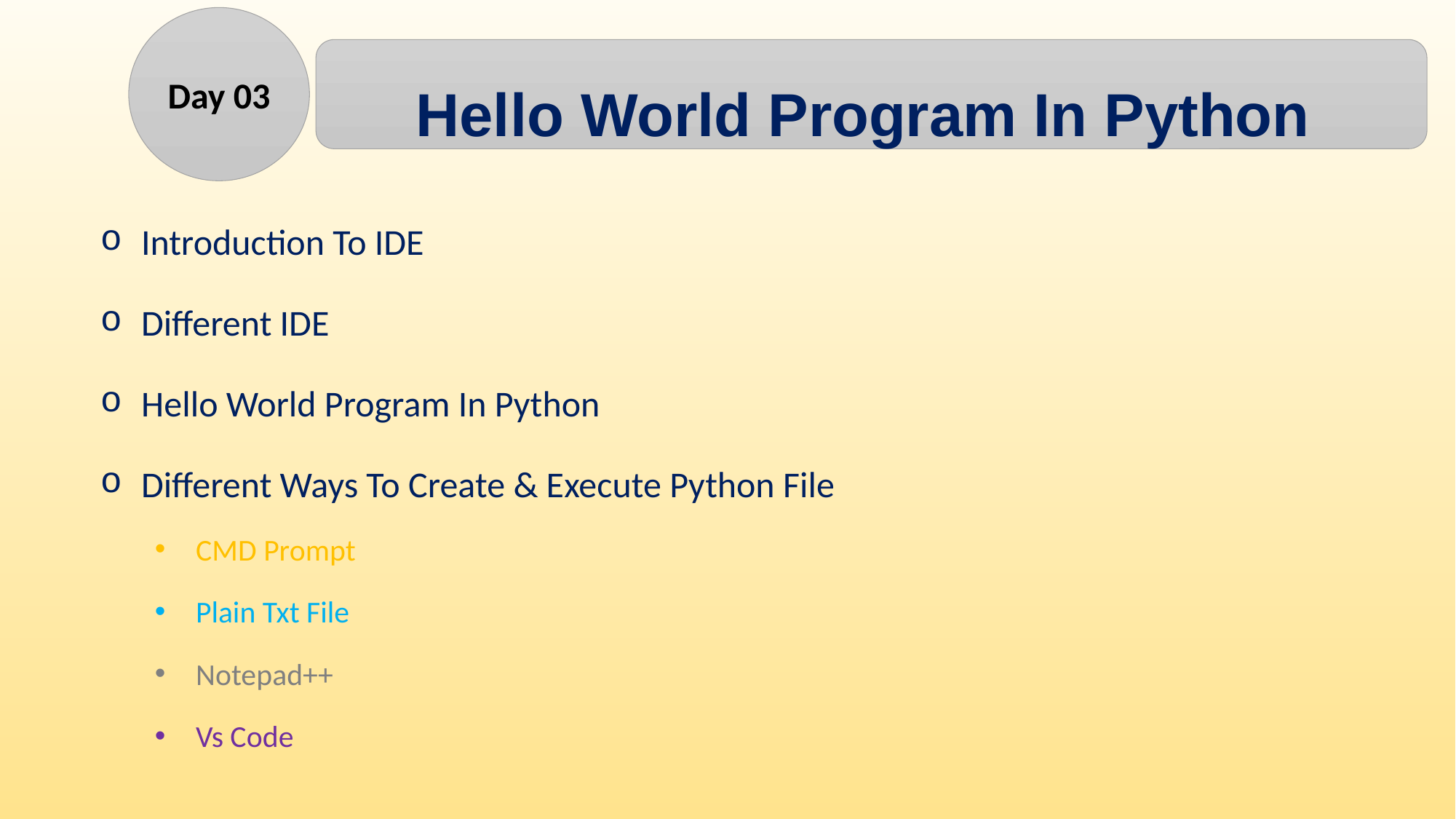

Day 03
Hello World Program In Python
Introduction To IDE
Different IDE
Hello World Program In Python
Different Ways To Create & Execute Python File
CMD Prompt
Plain Txt File
Notepad++
Vs Code